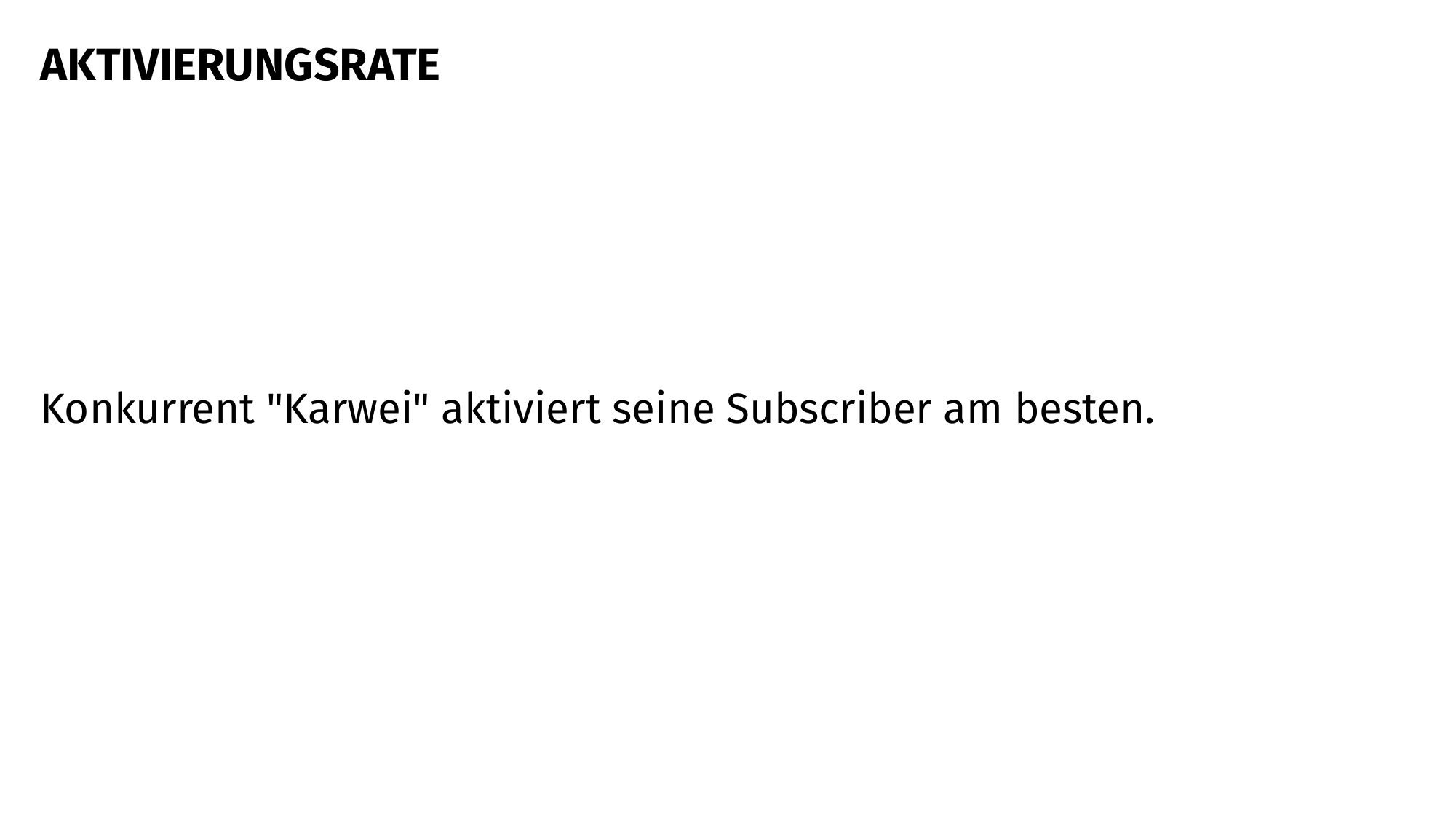

AKTIVIERUNGSRATE
Konkurrent "Karwei" aktiviert seine Subscriber am besten.